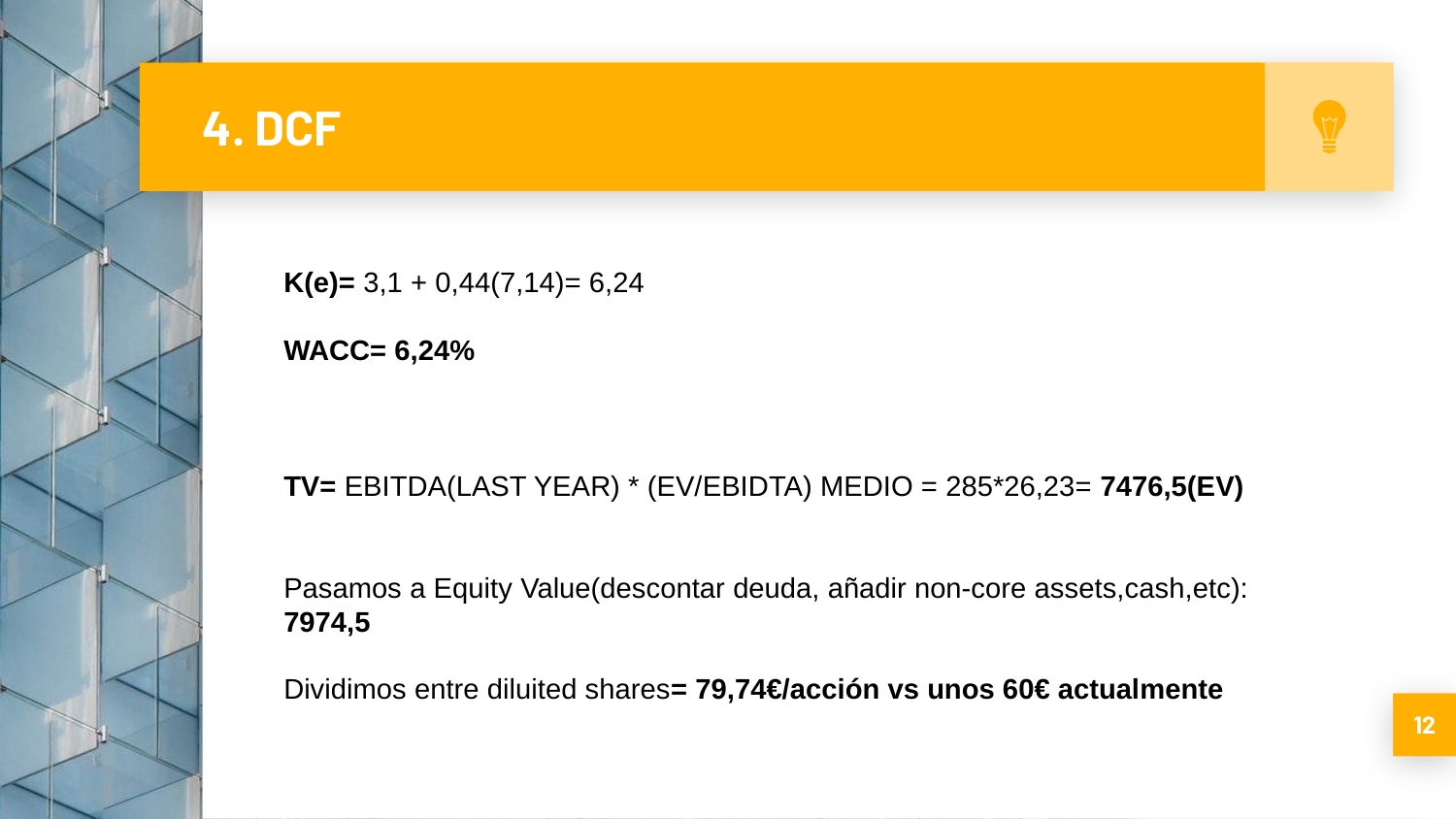

# 4. DCF

K(e)= 3,1 + 0,44(7,14)= 6,24

WACC= 6,24%

TV= EBITDA(LAST YEAR) * (EV/EBIDTA) MEDIO = 285*26,23= 7476,5(EV)

Pasamos a Equity Value(descontar deuda, añadir non-core assets,cash,etc):
7974,5

Dividimos entre diluited shares= 79,74€/acción vs unos 60€ actualmente
12